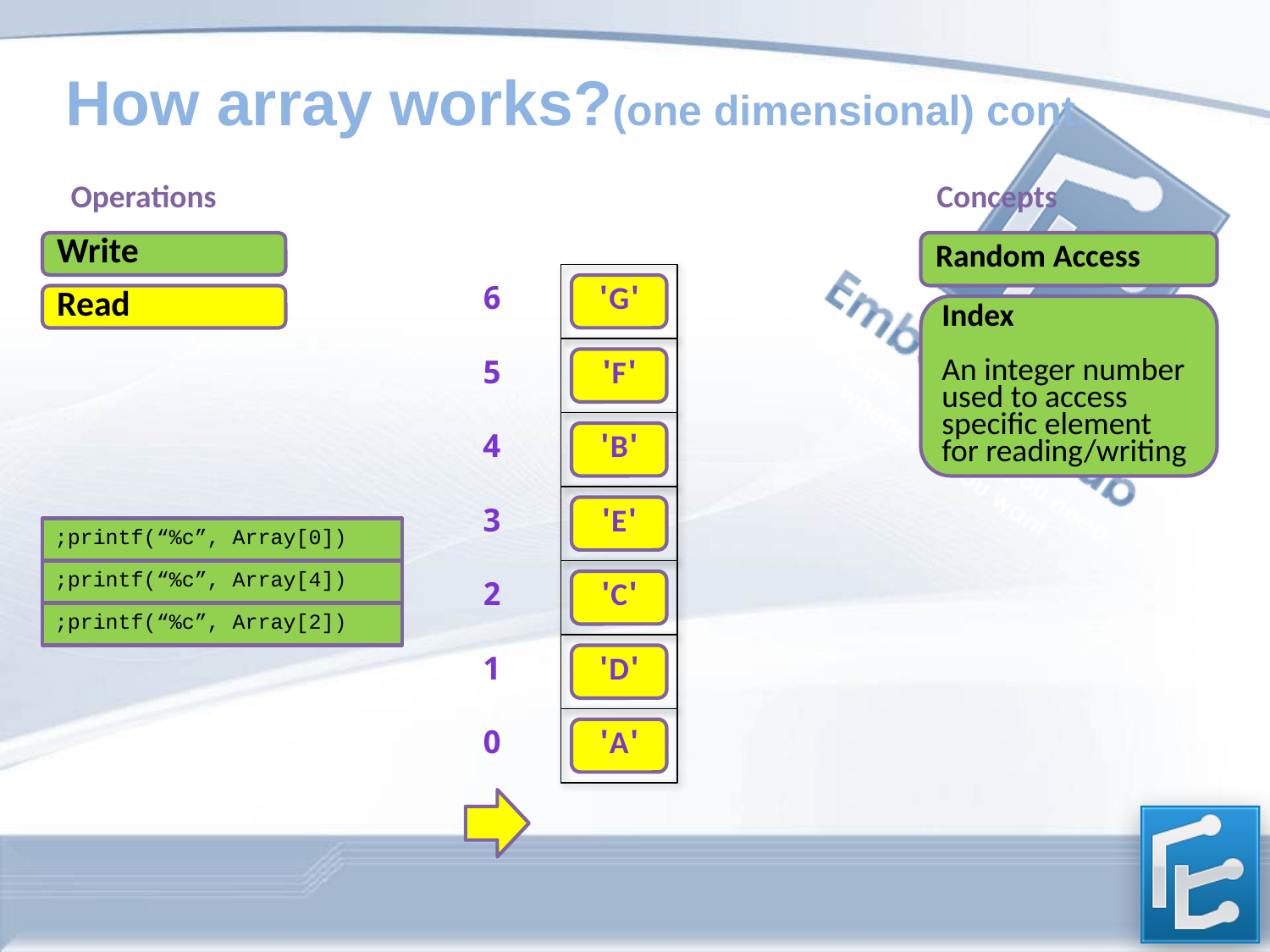

# How array works?(one dimensional) cont.
Operations
Concepts
Write
  Random Access
6

'G'
Read
Index

An integer number used to access specific element for reading/writing
5

'F'
4

'B'
3

'E'
printf(“%c”, Array[0]);
printf(“%c”, Array[4]);
2

'C'
printf(“%c”, Array[2]);
1

'D'
0

'A'